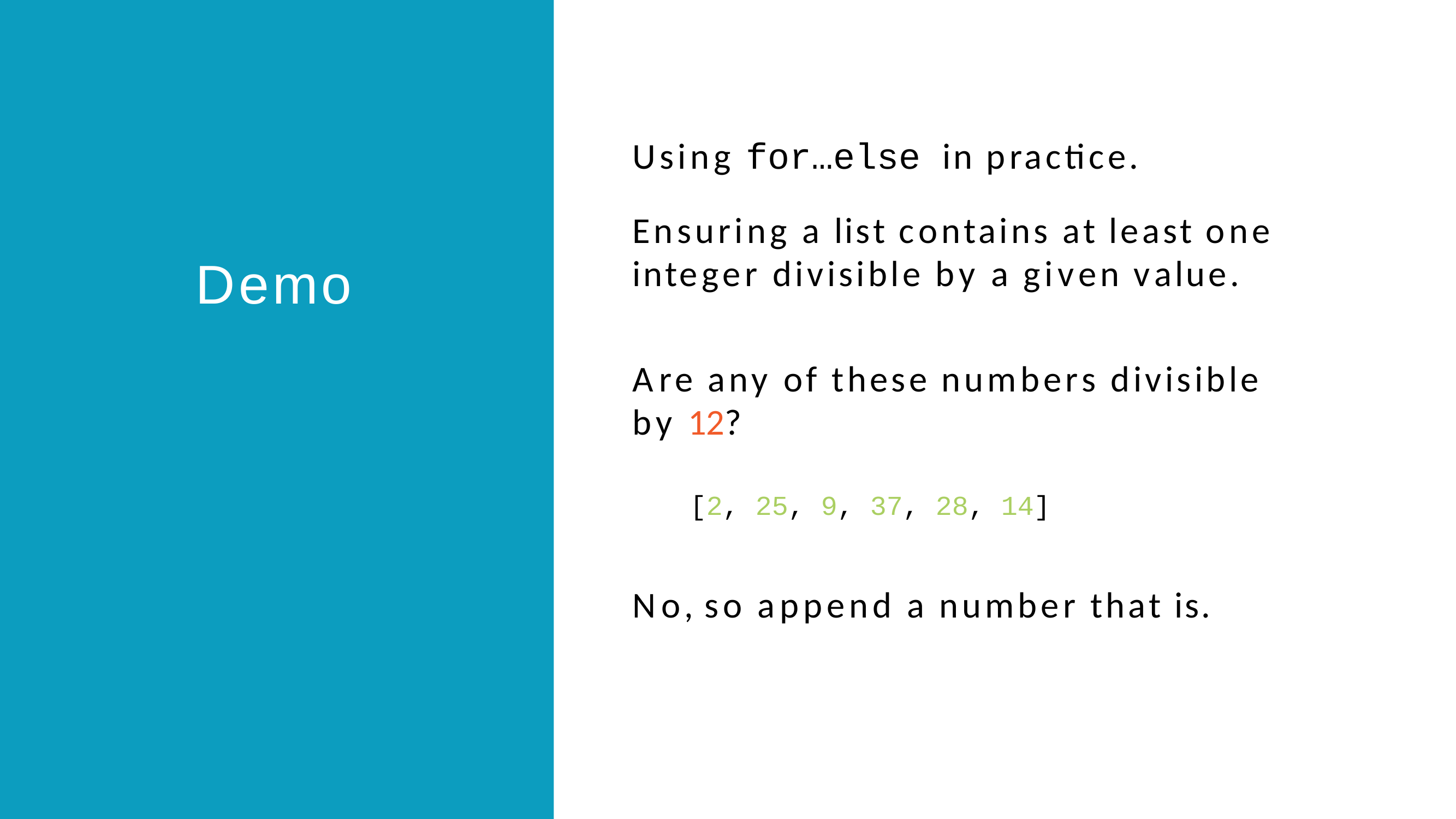

Using for…else in practice.
Ensuring a list contains at least one integer divisible by a given value.
Demo
Are any of these numbers divisible by 12?

[2, 25, 9, 37, 28, 14]

No, so append a number that is.